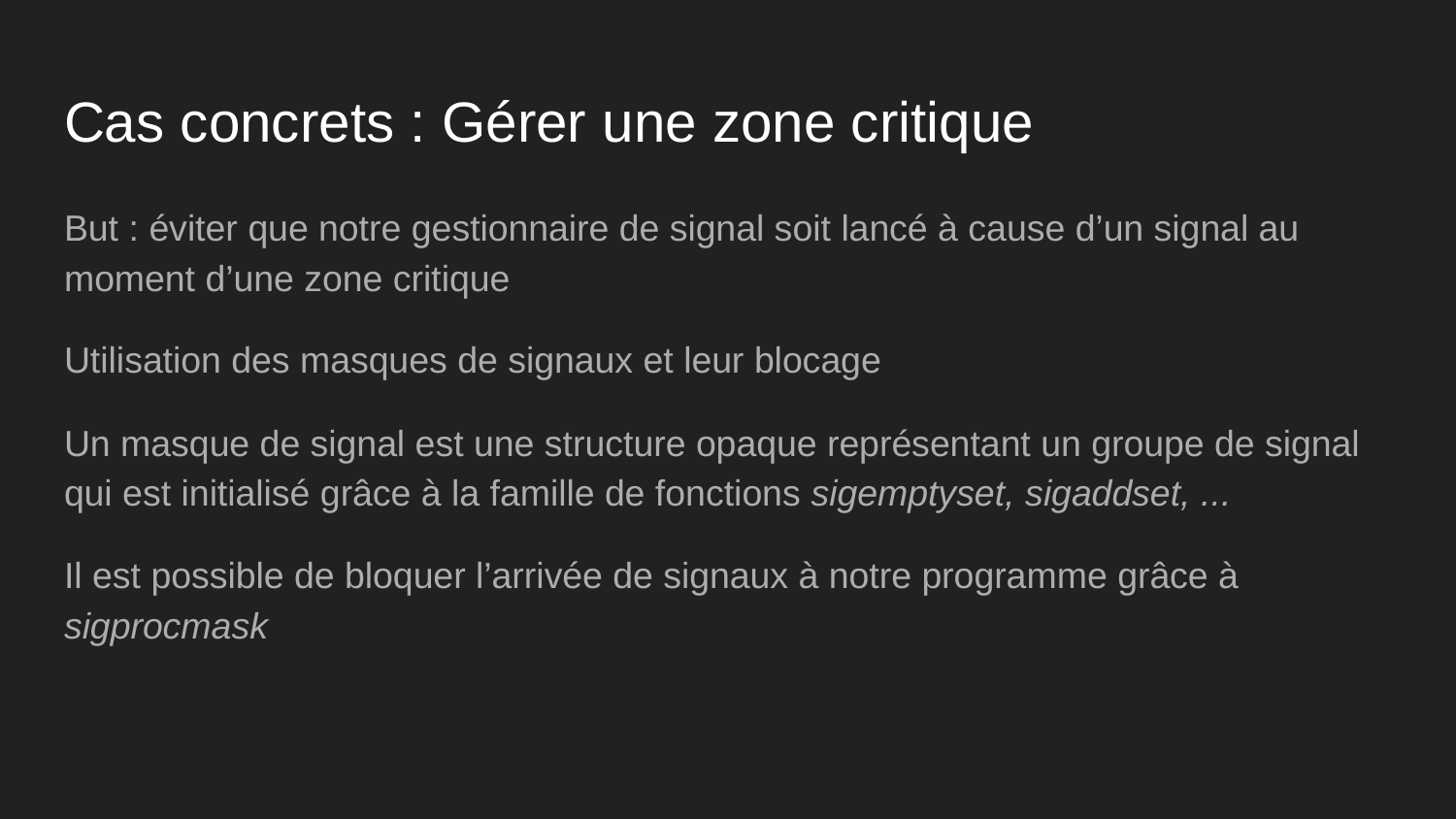

# Cas concrets : Gérer une zone critique
But : éviter que notre gestionnaire de signal soit lancé à cause d’un signal au moment d’une zone critique
Utilisation des masques de signaux et leur blocage
Un masque de signal est une structure opaque représentant un groupe de signal qui est initialisé grâce à la famille de fonctions sigemptyset, sigaddset, ...
Il est possible de bloquer l’arrivée de signaux à notre programme grâce à sigprocmask